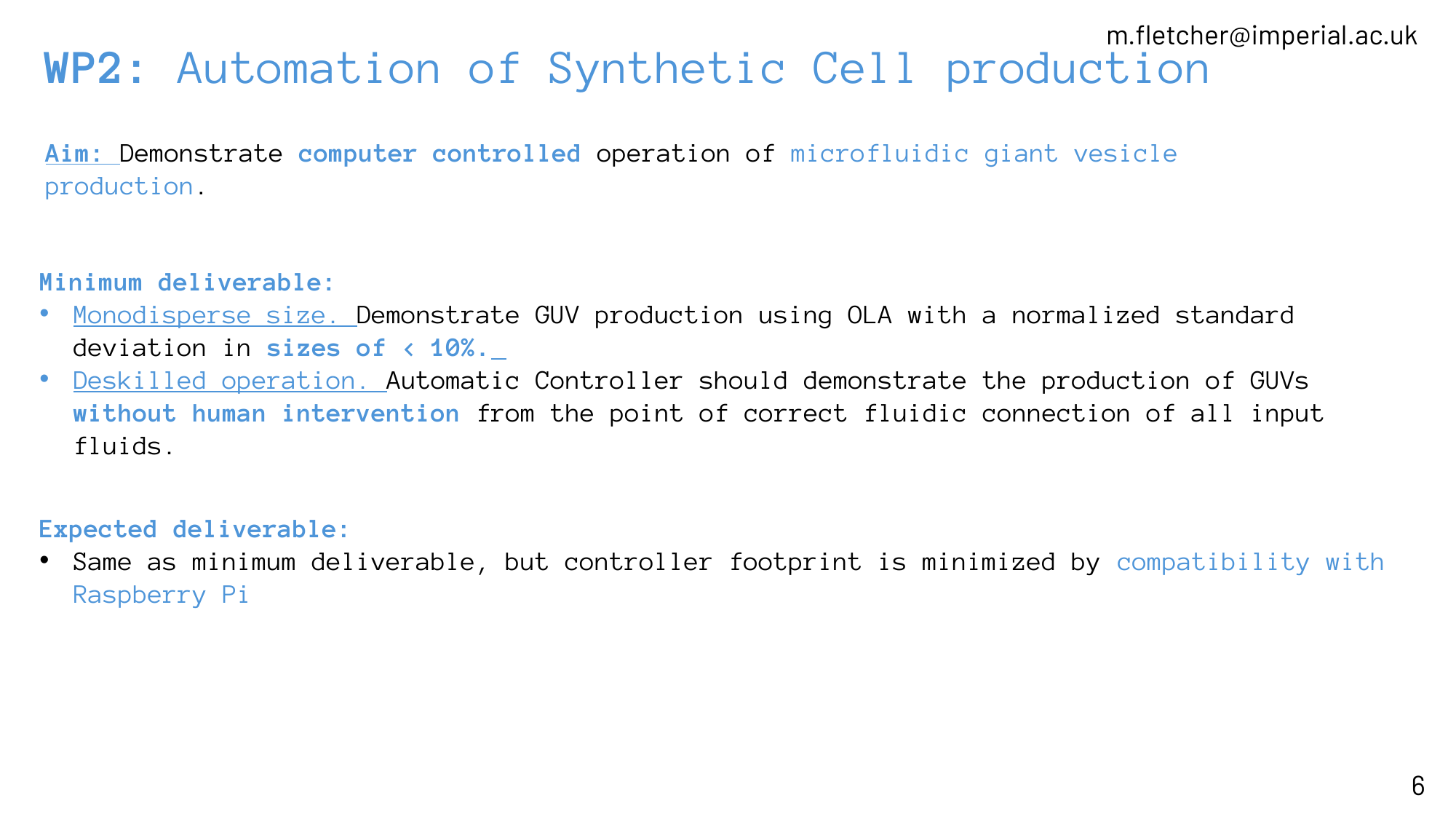

m.fletcher@imperial.ac.uk
WP2: Automation of Synthetic Cell production
Aim: Demonstrate computer controlled operation of microfluidic giant vesicle production.

Minimum deliverable:
Monodisperse size. Demonstrate GUV production using OLA with a normalized standard deviation in sizes of < 10%.
Deskilled operation. Automatic Controller should demonstrate the production of GUVs without human intervention from the point of correct fluidic connection of all input fluids.

Expected deliverable:
Same as minimum deliverable, but controller footprint is minimized by compatibility with Raspberry Pi

6